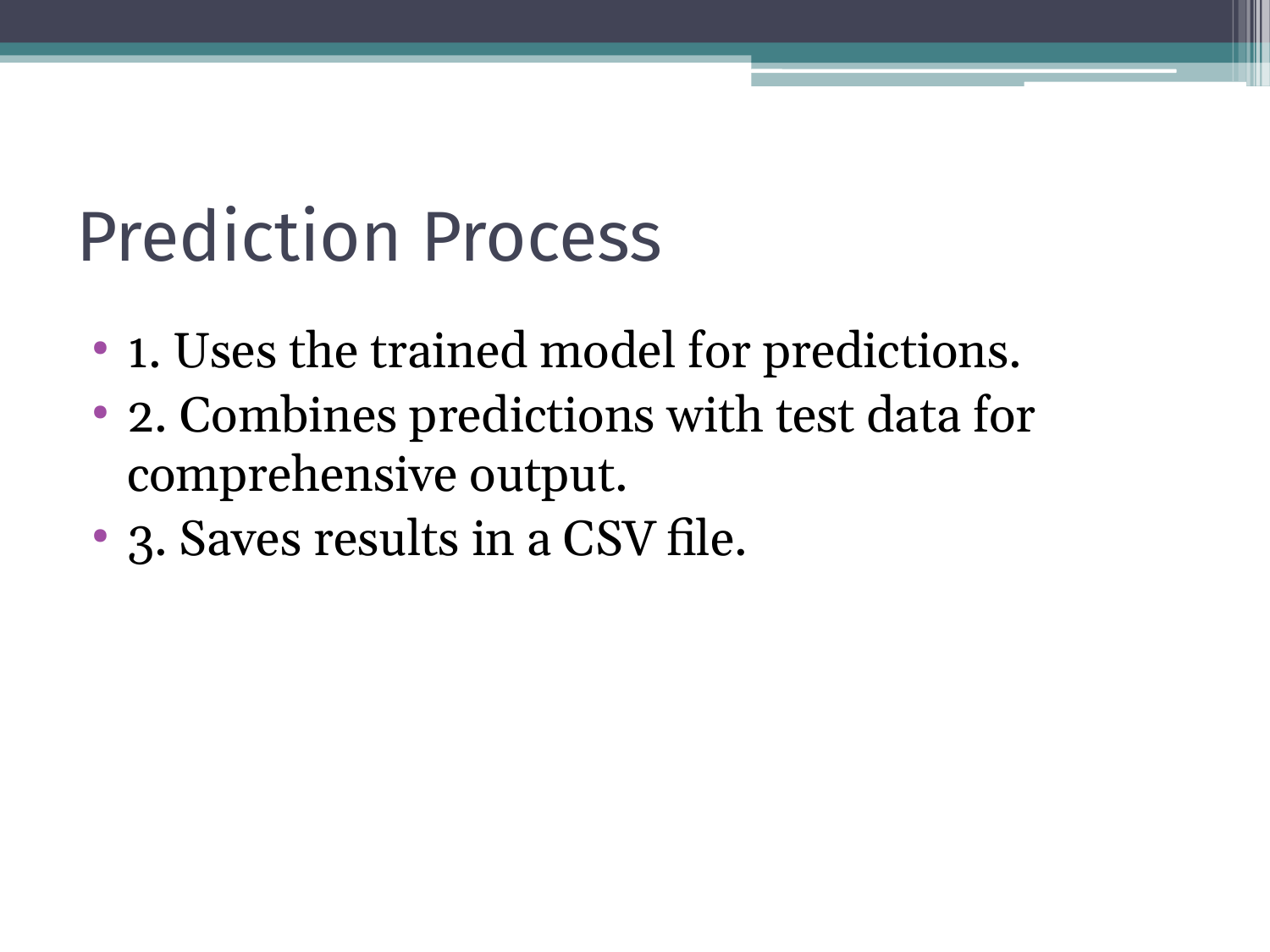

# Prediction Process
1. Uses the trained model for predictions.
2. Combines predictions with test data for comprehensive output.
3. Saves results in a CSV file.